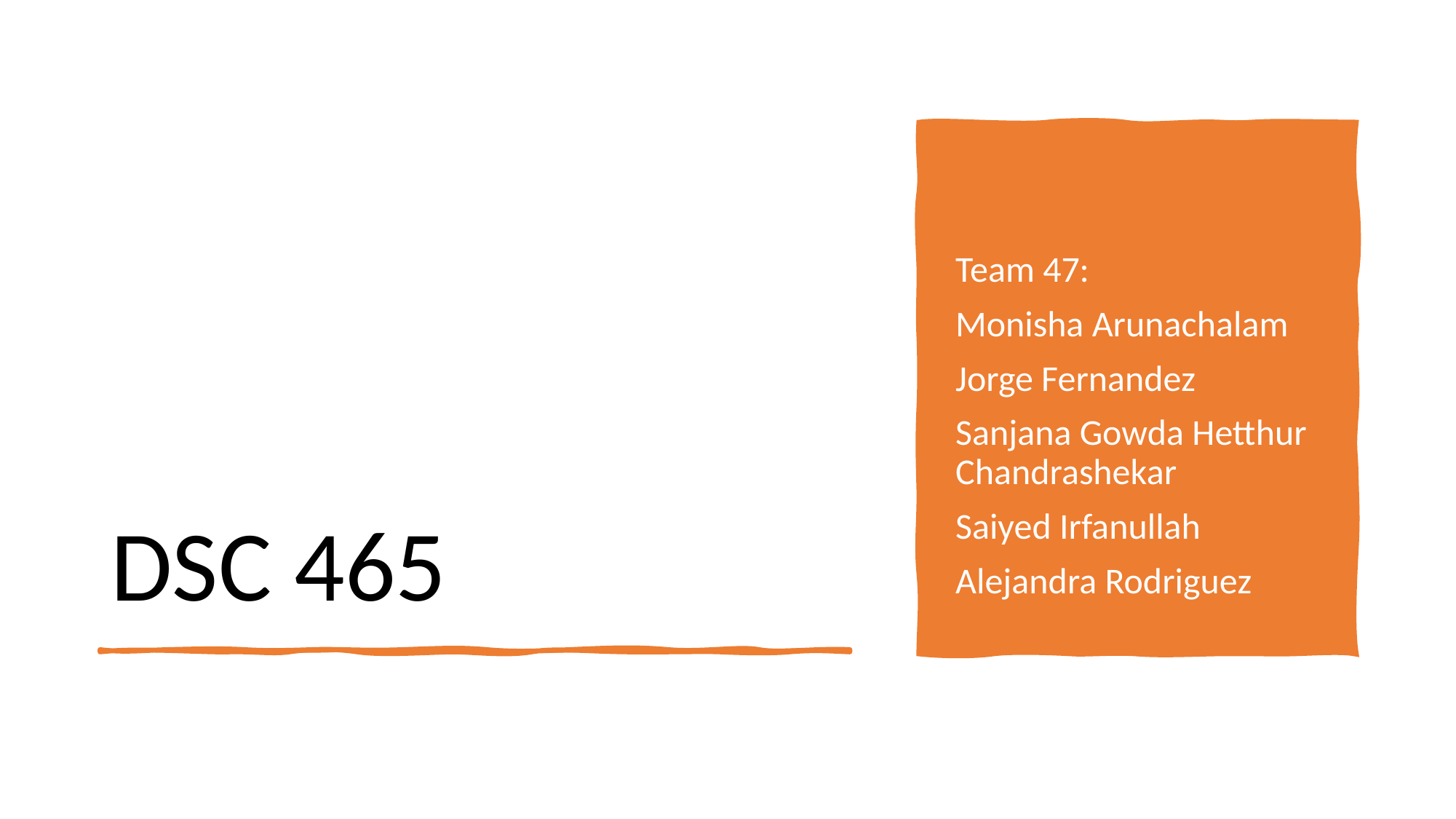

# DSC 465
Team 47:
Monisha Arunachalam
Jorge Fernandez
Sanjana Gowda Hetthur Chandrashekar
Saiyed Irfanullah
Alejandra Rodriguez